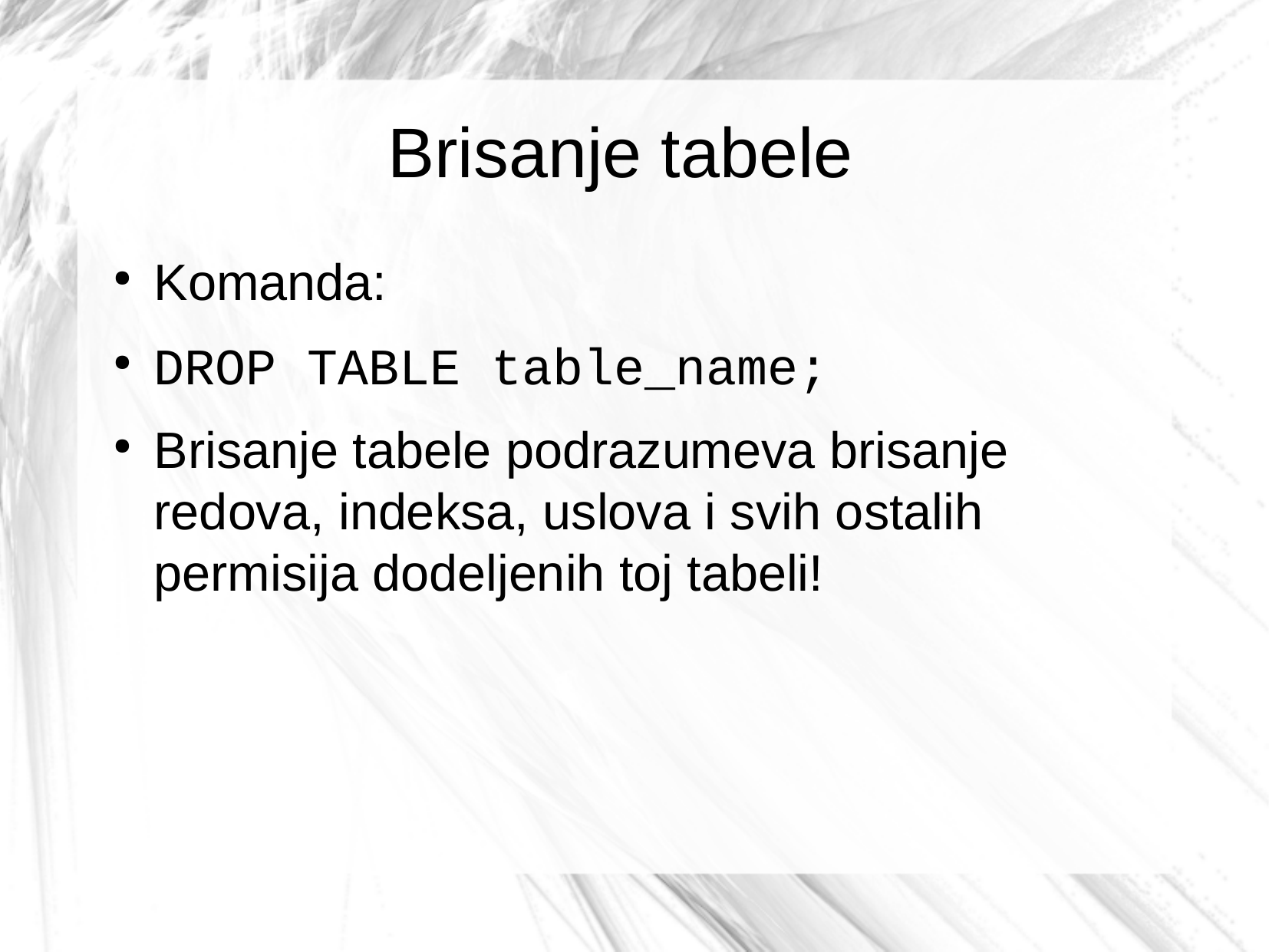

Brisanje tabele
Komanda:
DROP TABLE table_name;
Brisanje tabele podrazumeva brisanje redova, indeksa, uslova i svih ostalih permisija dodeljenih toj tabeli!